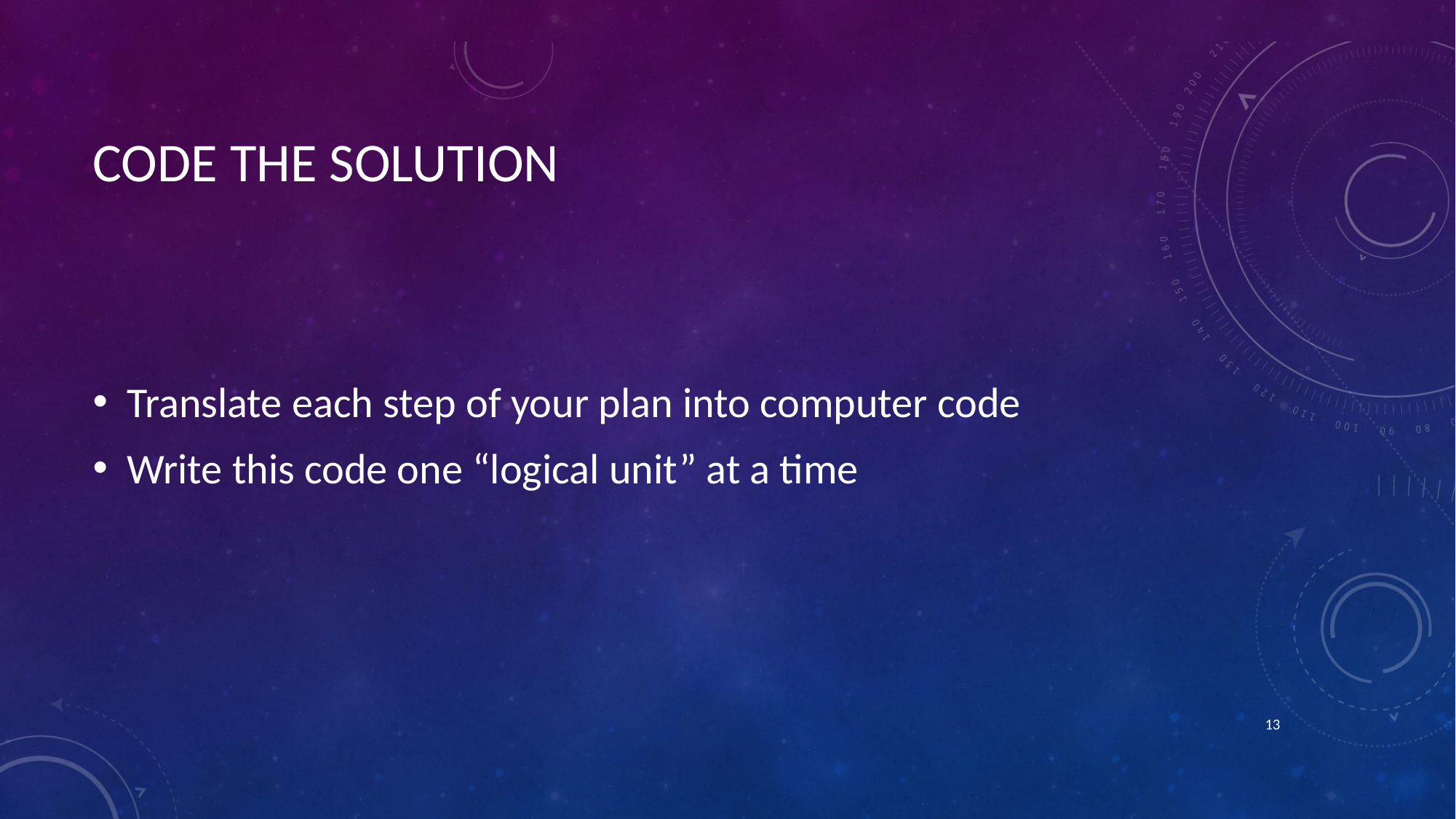

# Code the solution
Translate each step of your plan into computer code
Write this code one “logical unit” at a time

13